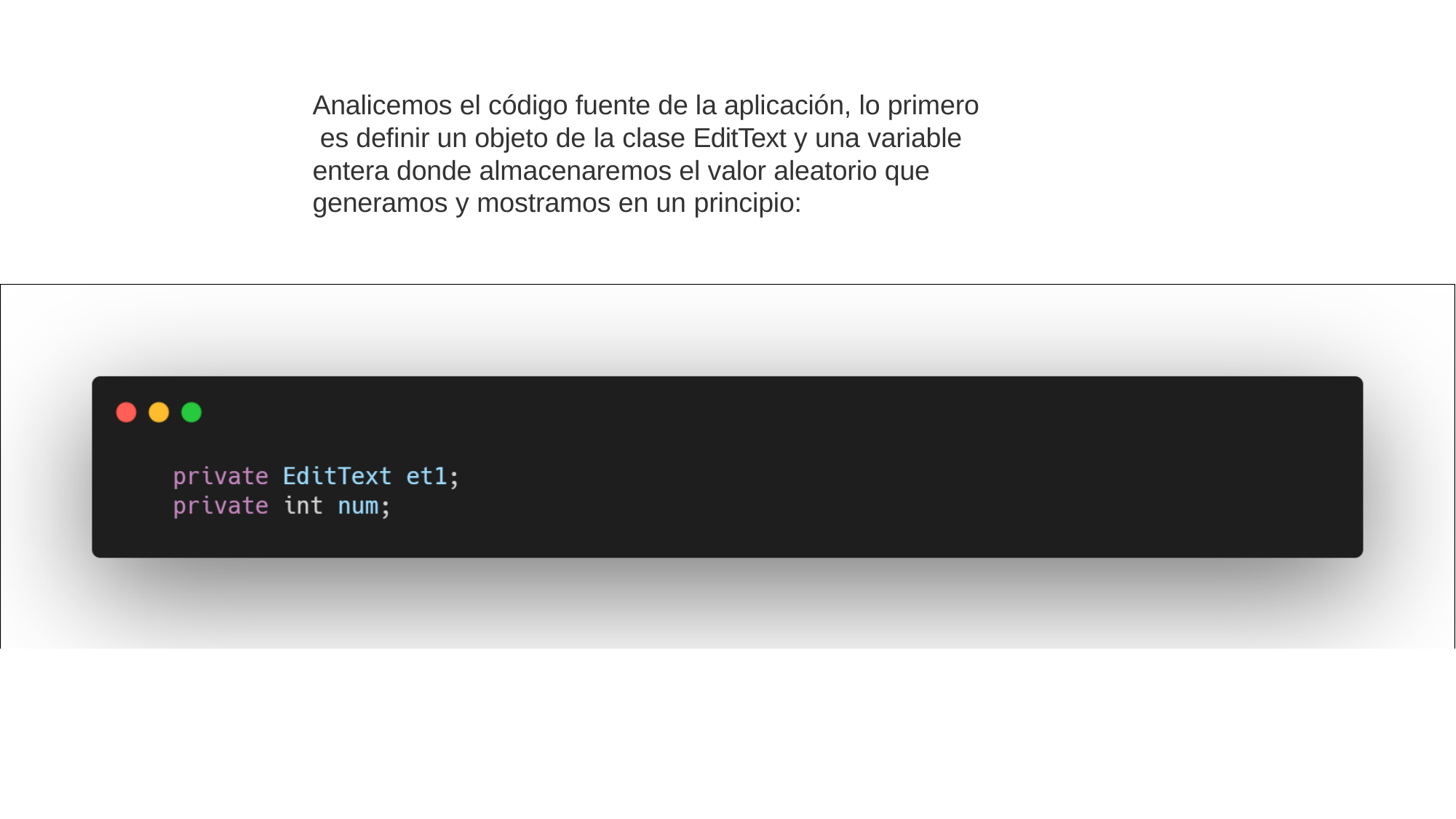

Analicemos el código fuente de la aplicación, lo primero  es definir un objeto de la clase EditText y una variable  entera donde almacenaremos el valor aleatorio que  generamos y mostramos en un principio: